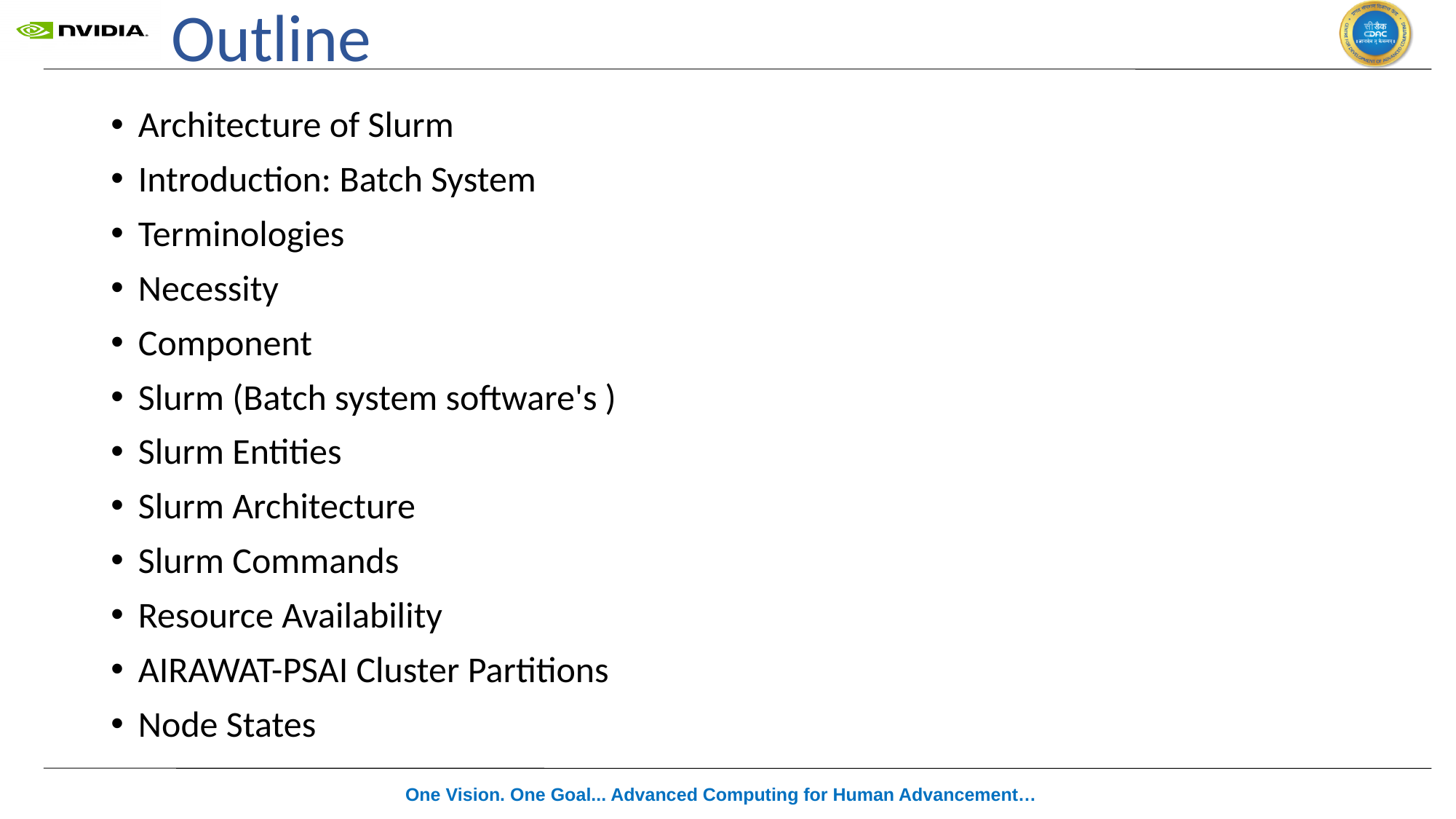

# Outline
Architecture of Slurm
Introduction: Batch System
Terminologies
Necessity
Component
Slurm (Batch system software's )
Slurm Entities
Slurm Architecture
Slurm Commands
Resource Availability
AIRAWAT-PSAI Cluster Partitions
Node States